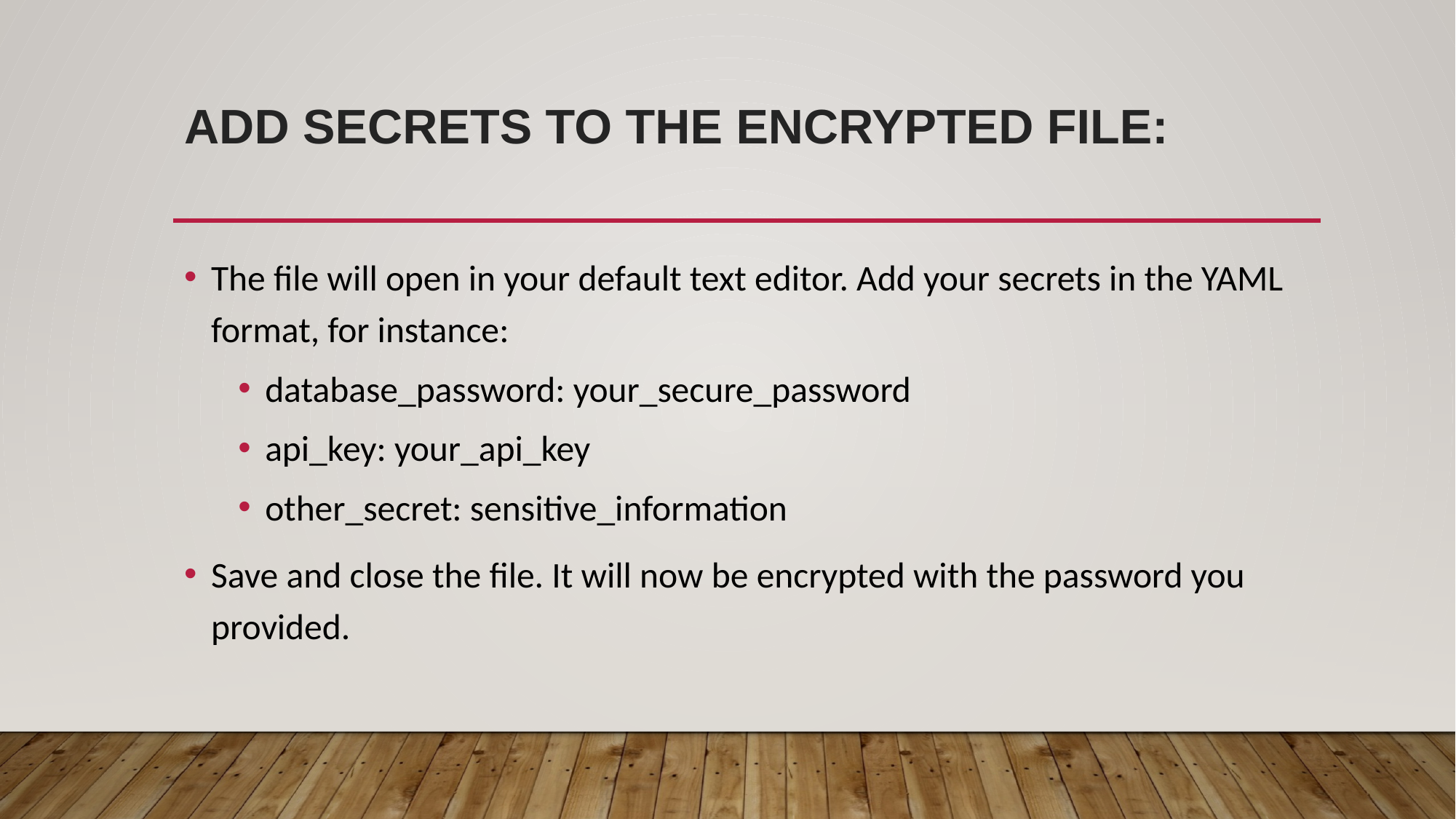

# Add Secrets to the Encrypted File:
The file will open in your default text editor. Add your secrets in the YAML format, for instance:
database_password: your_secure_password
api_key: your_api_key
other_secret: sensitive_information
Save and close the file. It will now be encrypted with the password you provided.